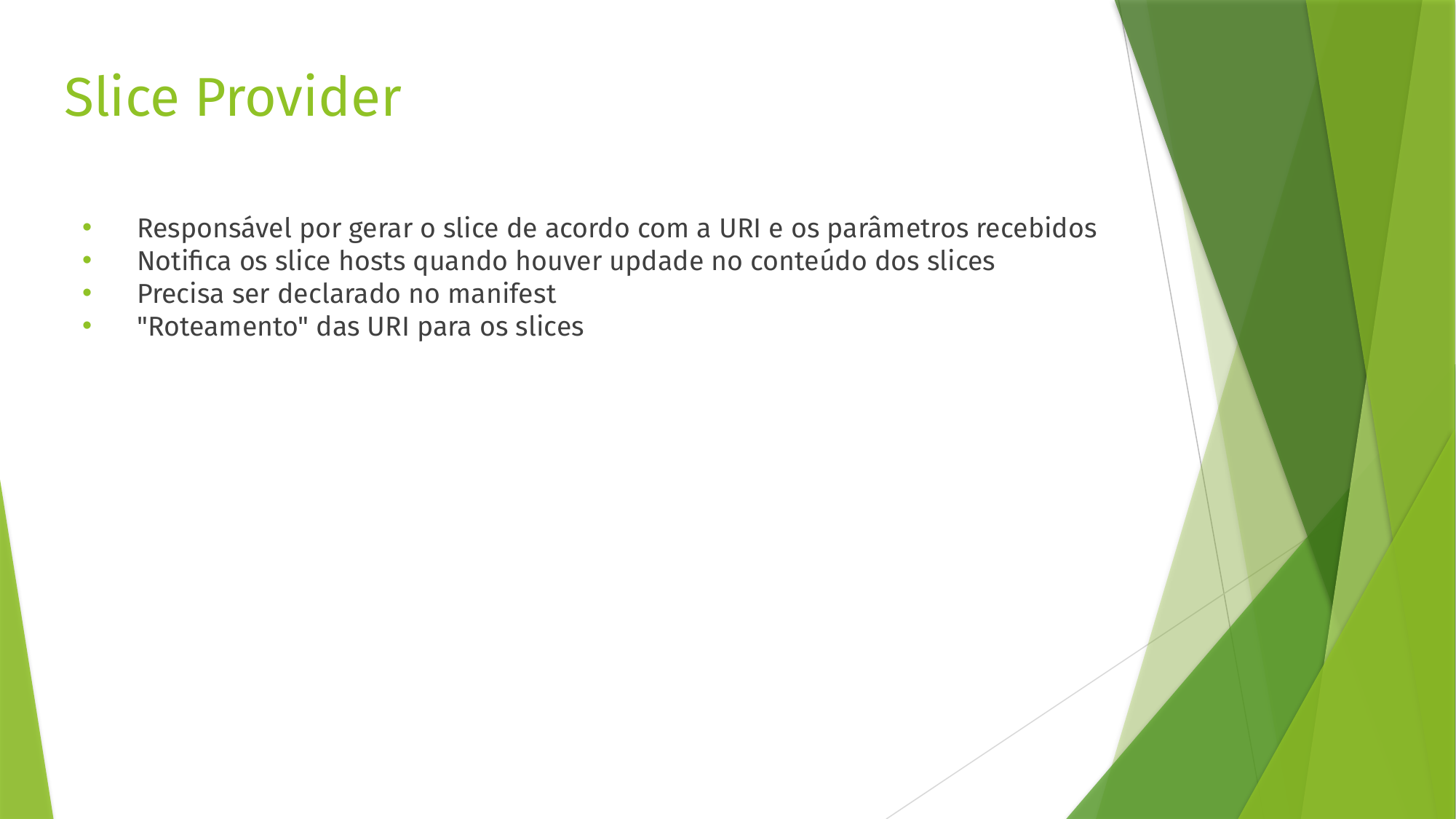

# Slice Provider
Responsável por gerar o slice de acordo com a URI e os parâmetros recebidos
Notifica os slice hosts quando houver updade no conteúdo dos slices
Precisa ser declarado no manifest
"Roteamento" das URI para os slices